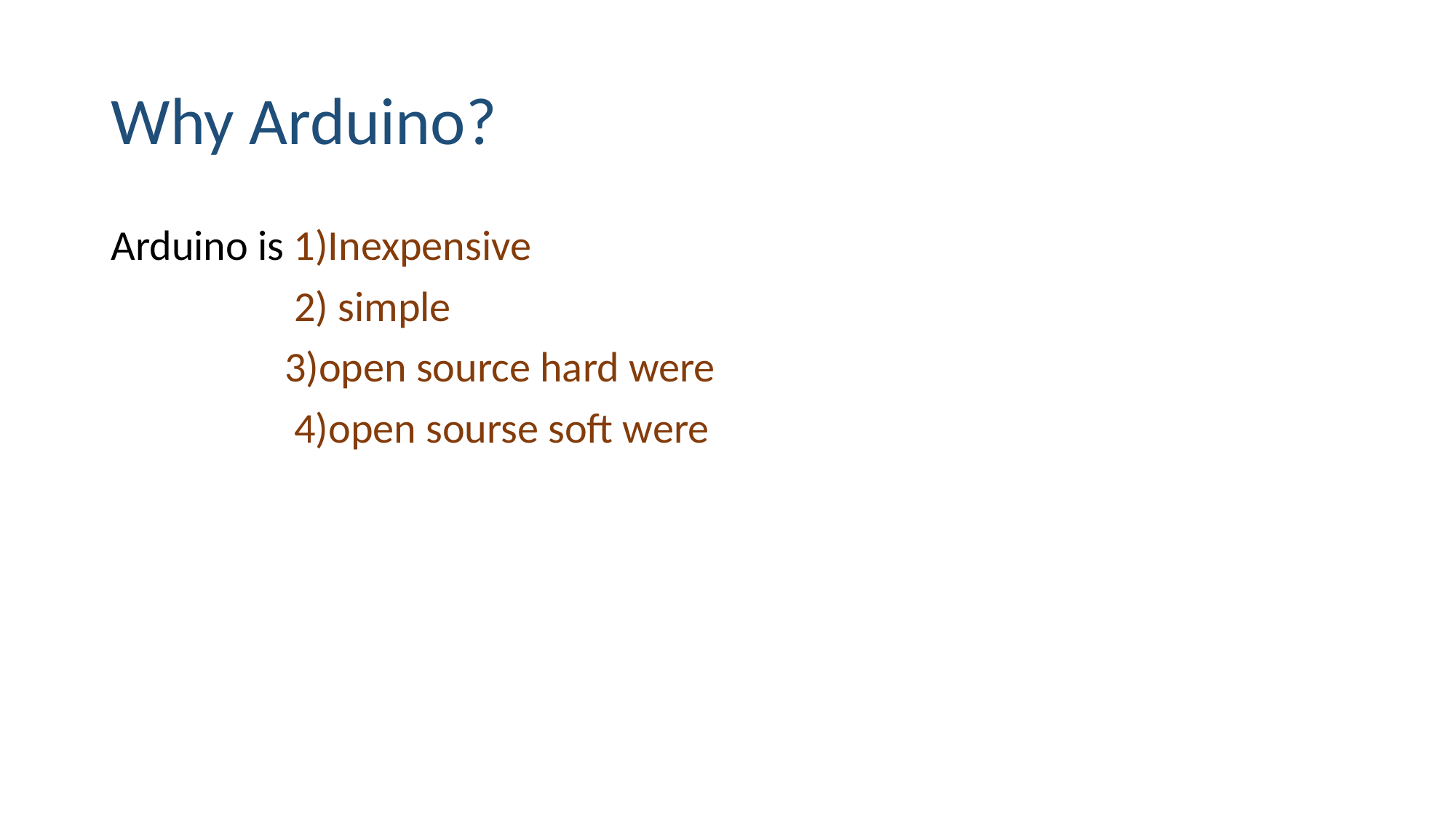

# Why Arduino?
Arduino is 1)Inexpensive
                   2) simple
                  3)open source hard were
                   4)open sourse soft were